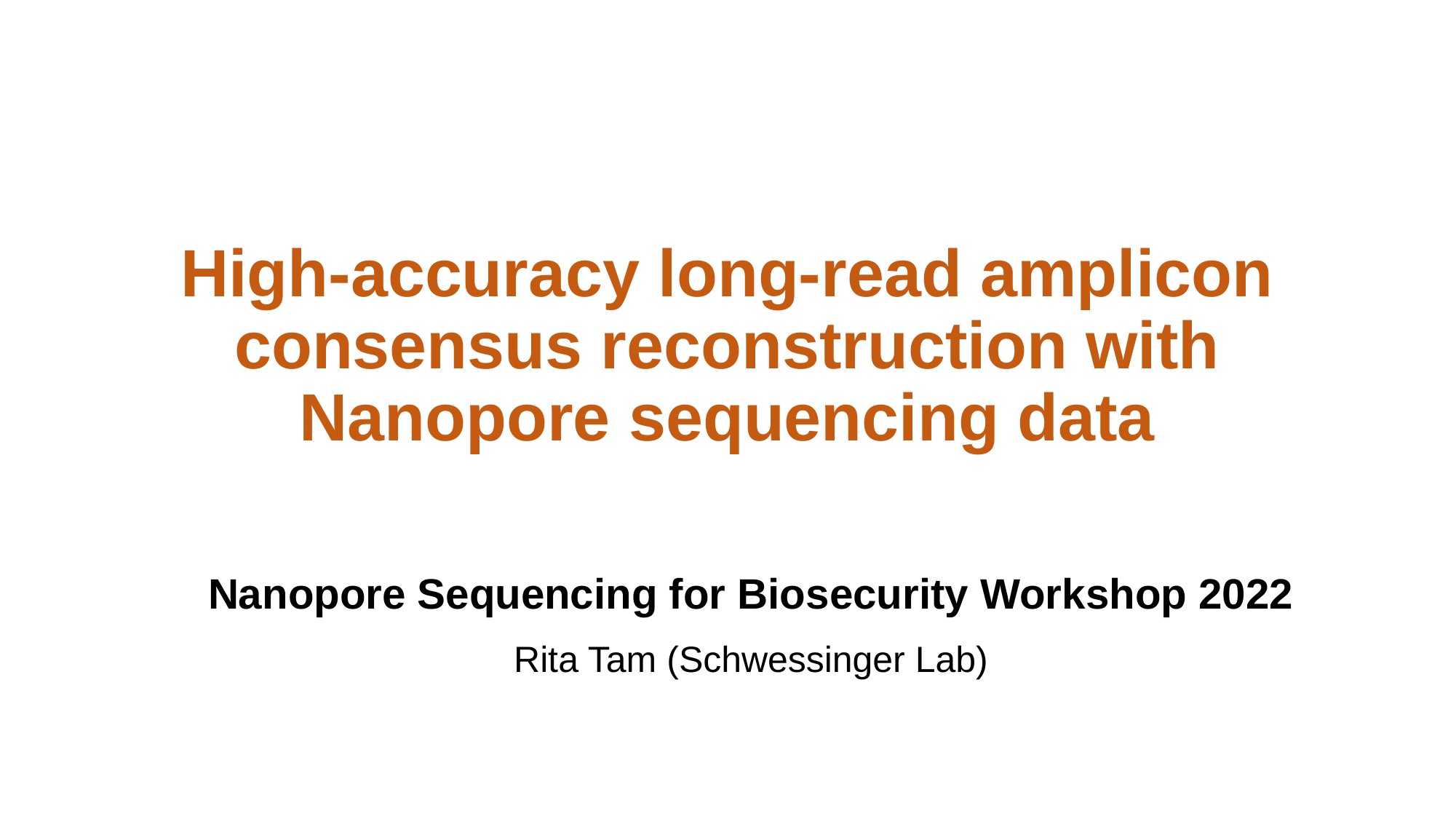

# High-accuracy long-read amplicon consensus reconstruction with Nanopore sequencing data
Nanopore Sequencing for Biosecurity Workshop 2022
Rita Tam (Schwessinger Lab)